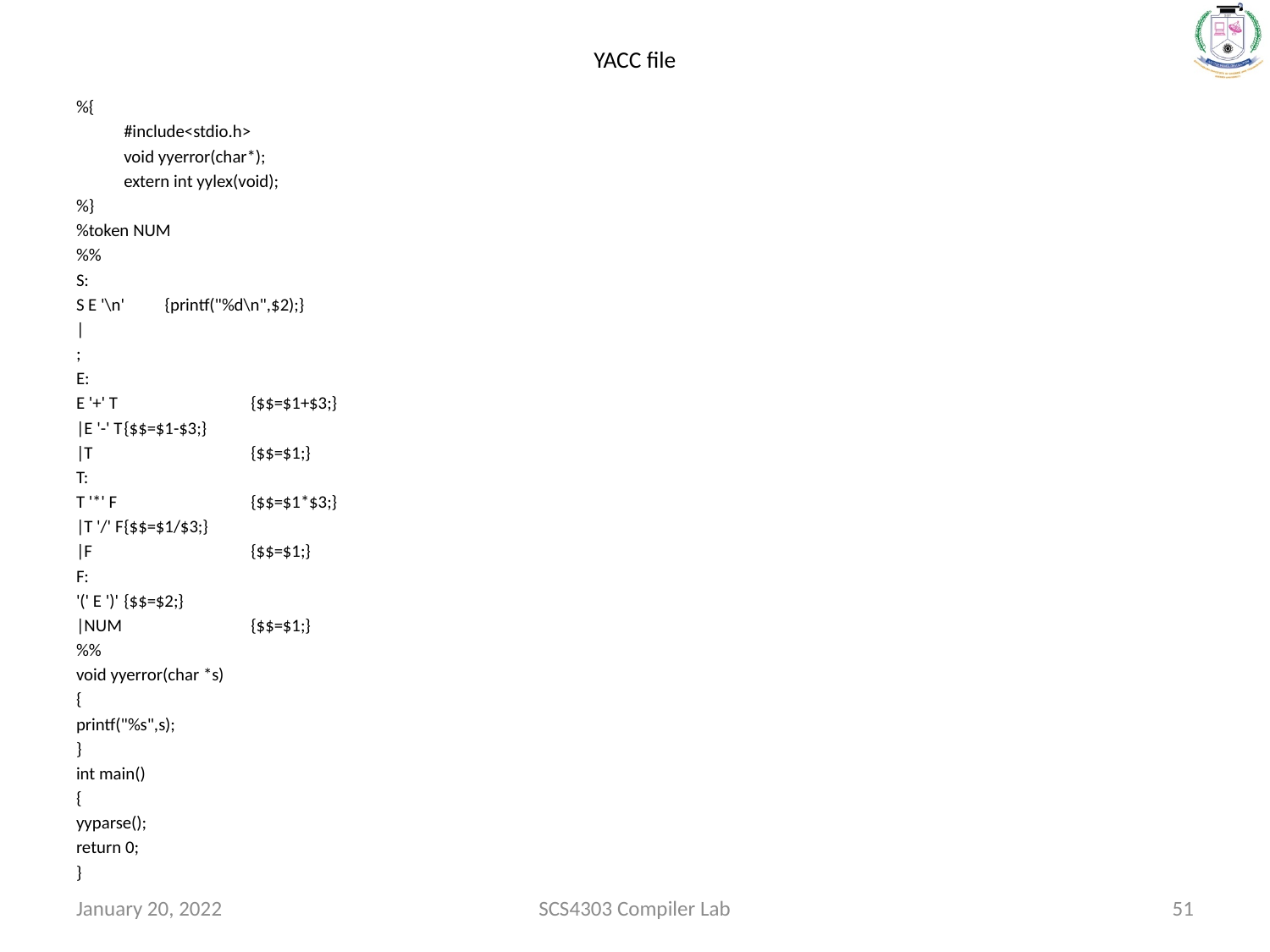

# YACC file
%{
	#include<stdio.h>
	void yyerror(char*);
	extern int yylex(void);
%}
%token NUM
%%
S:
S E '\n'          {printf("%d\n",$2);}
|
;
E:
E '+' T		{$$=$1+$3;}
|E '-' T	{$$=$1-$3;}
|T		{$$=$1;}
T:
T '*' F		{$$=$1*$3;}
|T '/' F	{$$=$1/$3;}
|F		{$$=$1;}
F:
'(' E ')'	{$$=$2;}
|NUM		{$$=$1;}
%%
void yyerror(char *s)
{
printf("%s",s);
}
int main()
{
yyparse();
return 0;
}
January 20, 2022
SCS4303 Compiler Lab
51